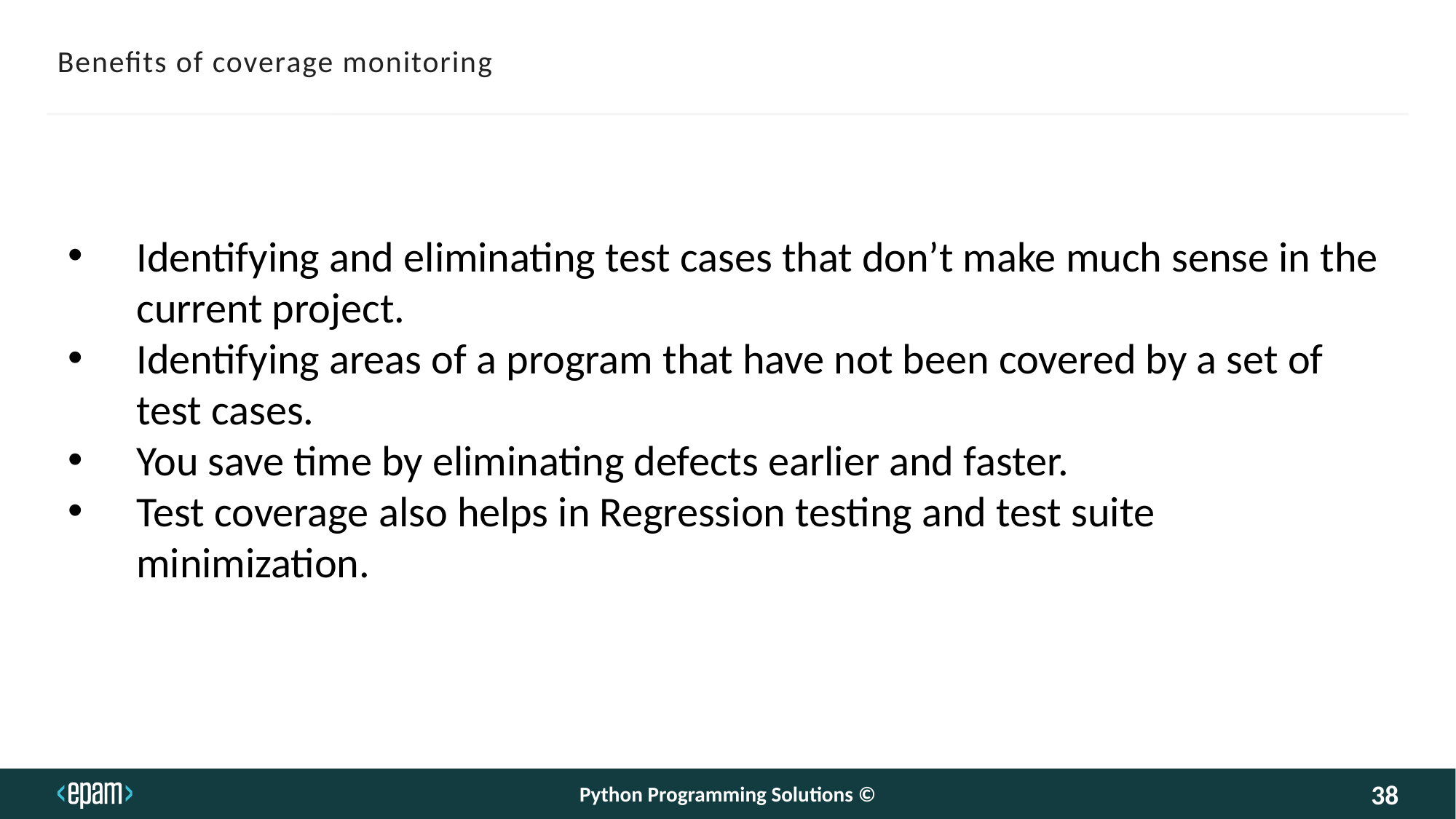

Benefits of coverage monitoring
Identifying and eliminating test cases that don’t make much sense in the current project.
Identifying areas of a program that have not been covered by a set of test cases.
You save time by eliminating defects earlier and faster.
Test coverage also helps in Regression testing and test suite minimization.
Python Programming Solutions ©
38